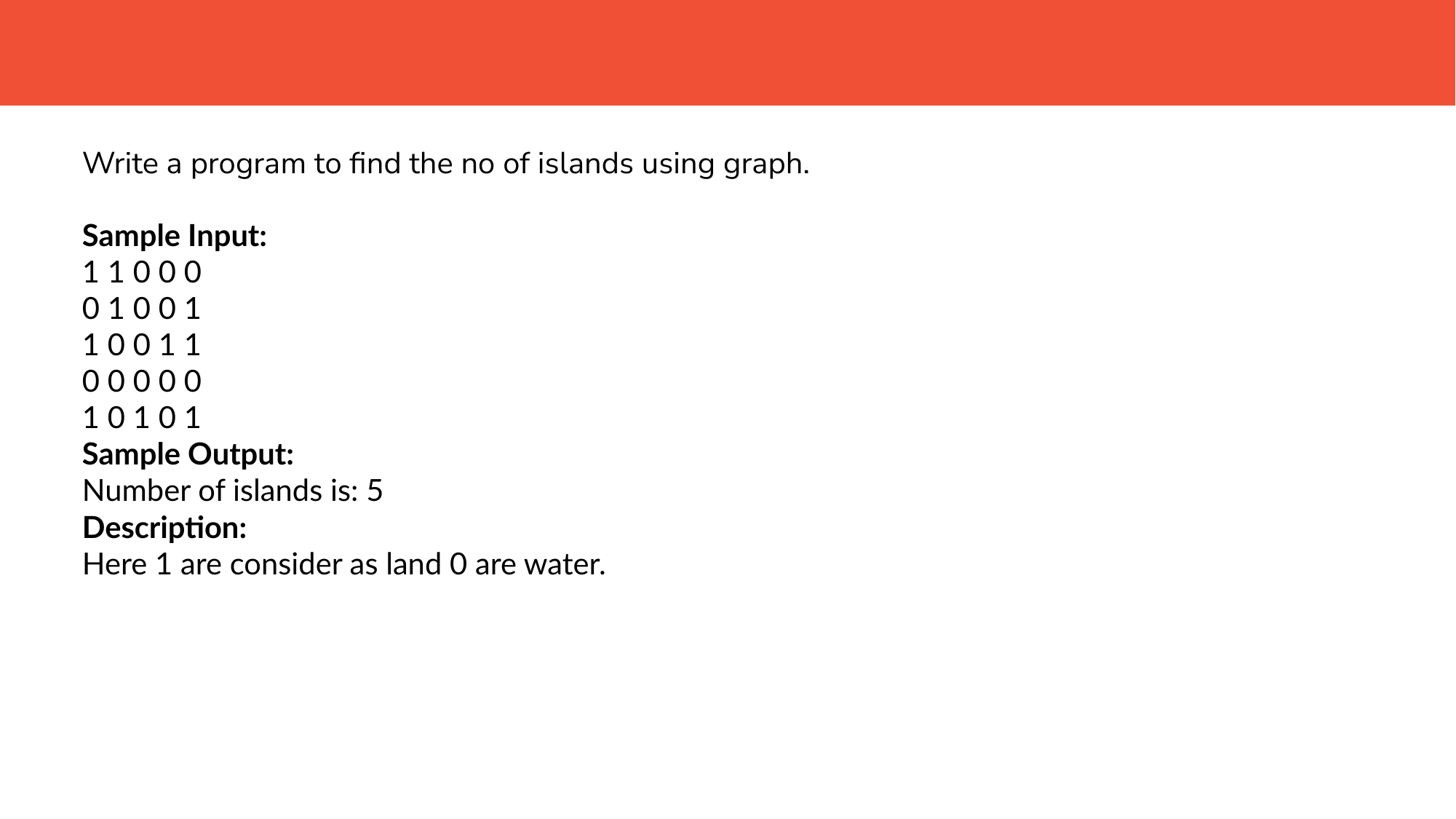

Write a program to find the no of islands using graph.

Sample Input:
1 1 0 0 0
0 1 0 0 1
1 0 0 1 1
0 0 0 0 0
1 0 1 0 1
Sample Output:
Number of islands is: 5
Description:
Here 1 are consider as land 0 are water.